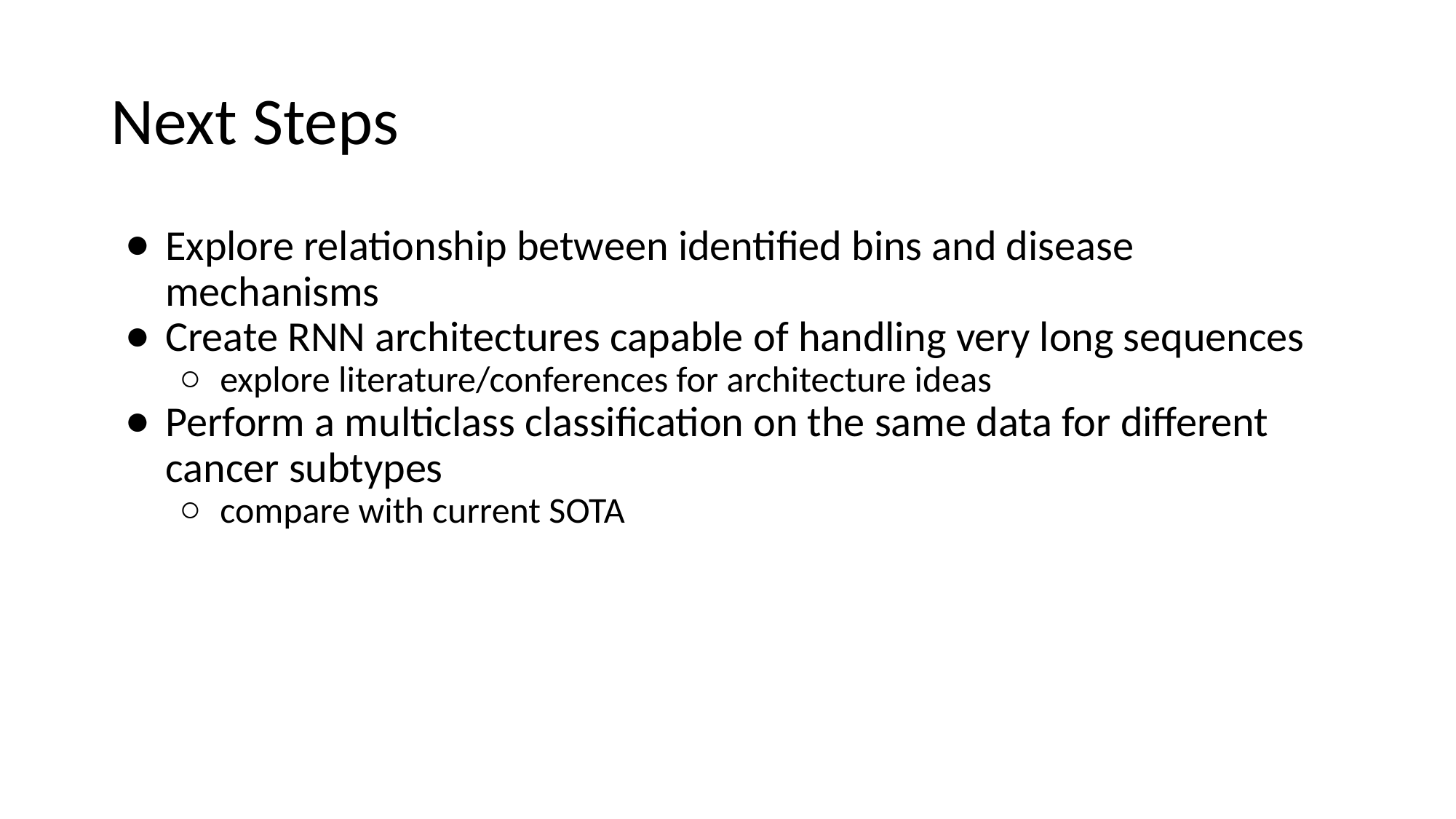

# Next Steps
Explore relationship between identified bins and disease mechanisms
Create RNN architectures capable of handling very long sequences
explore literature/conferences for architecture ideas
Perform a multiclass classification on the same data for different cancer subtypes
compare with current SOTA